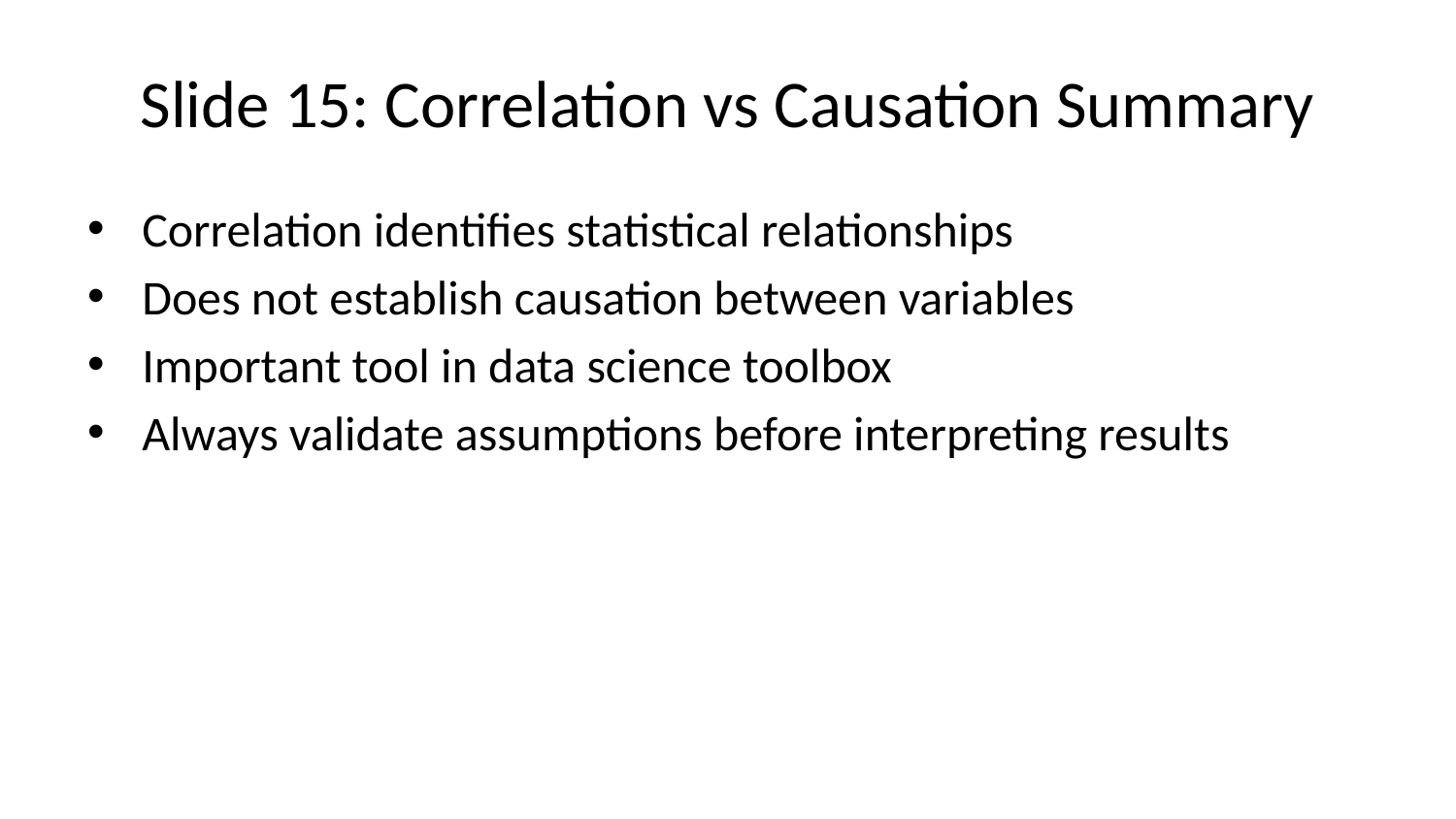

# Slide 15: Correlation vs Causation Summary
Correlation identifies statistical relationships
Does not establish causation between variables
Important tool in data science toolbox
Always validate assumptions before interpreting results